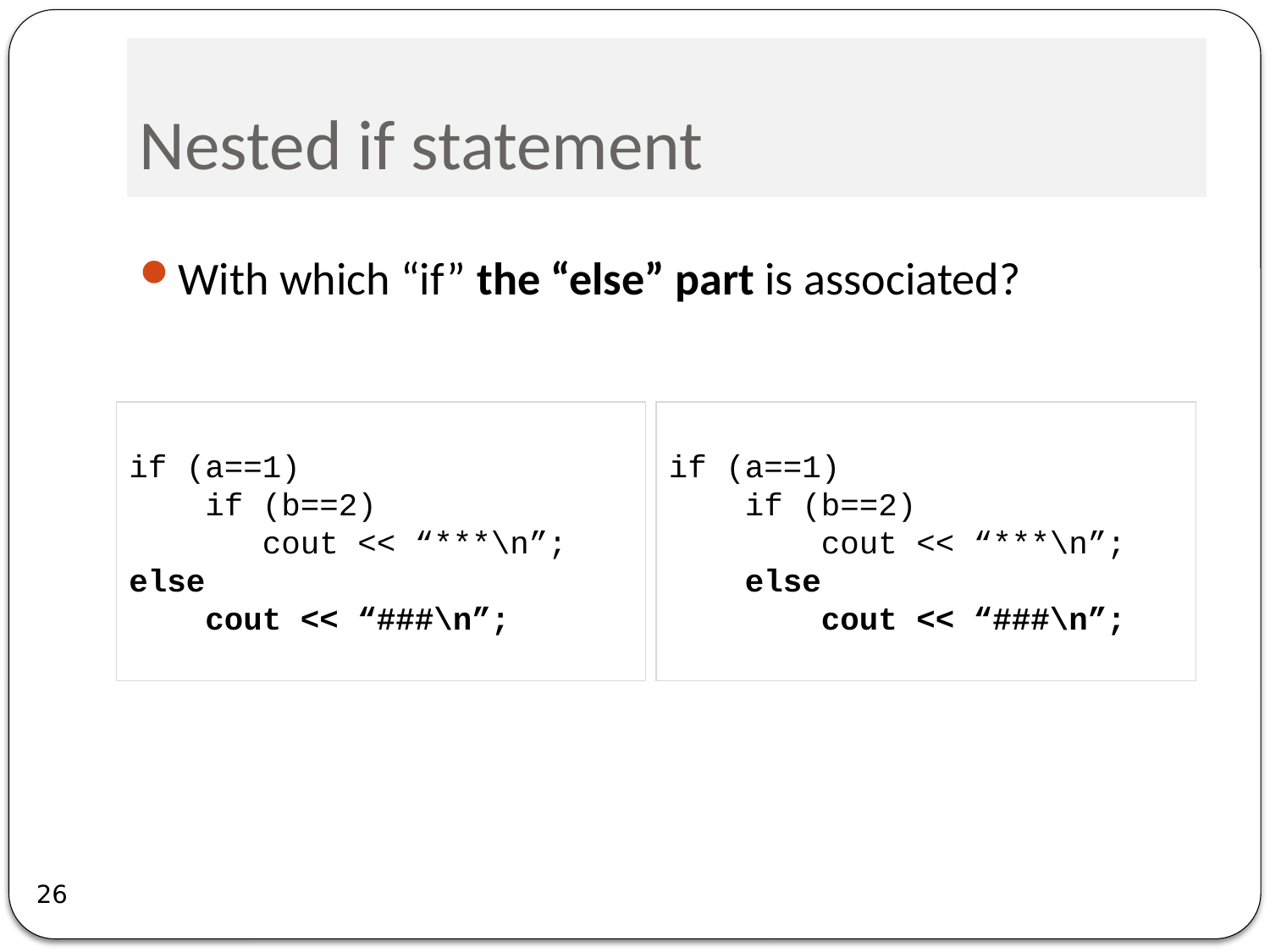

# Nested if statement
With which “if” the “else” part is associated?

if (a==1)
    if (b==2)
       cout << “***\n”;
else
    cout << “###\n”;

if (a==1)
    if (b==2)
        cout << “***\n”;
    else
        cout << “###\n”;

26